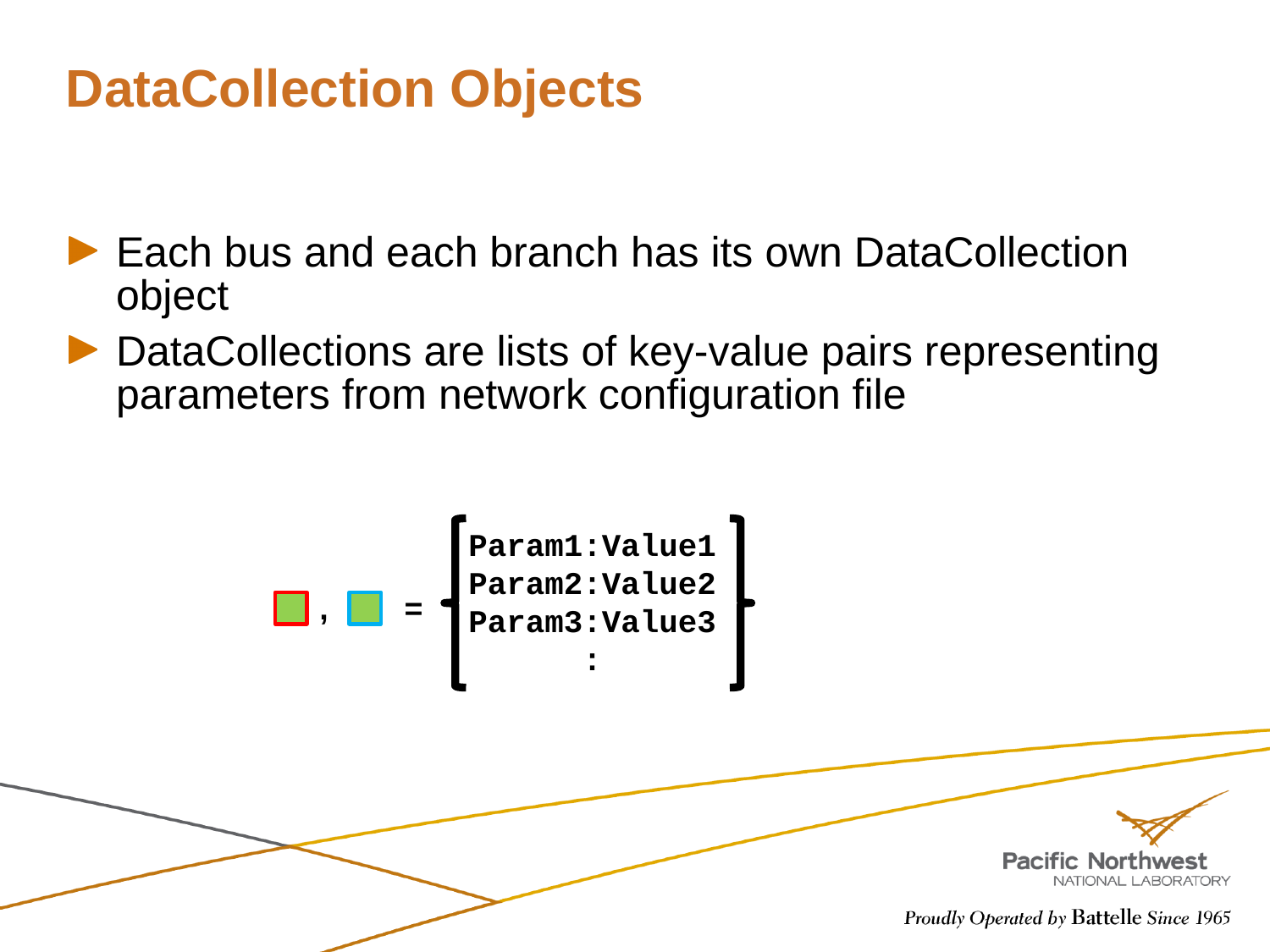

# DataCollection Objects
Each bus and each branch has its own DataCollection object
DataCollections are lists of key-value pairs representing parameters from network configuration file

Param1:Value1
Param2:Value2
Param3:Value3
:

,
=